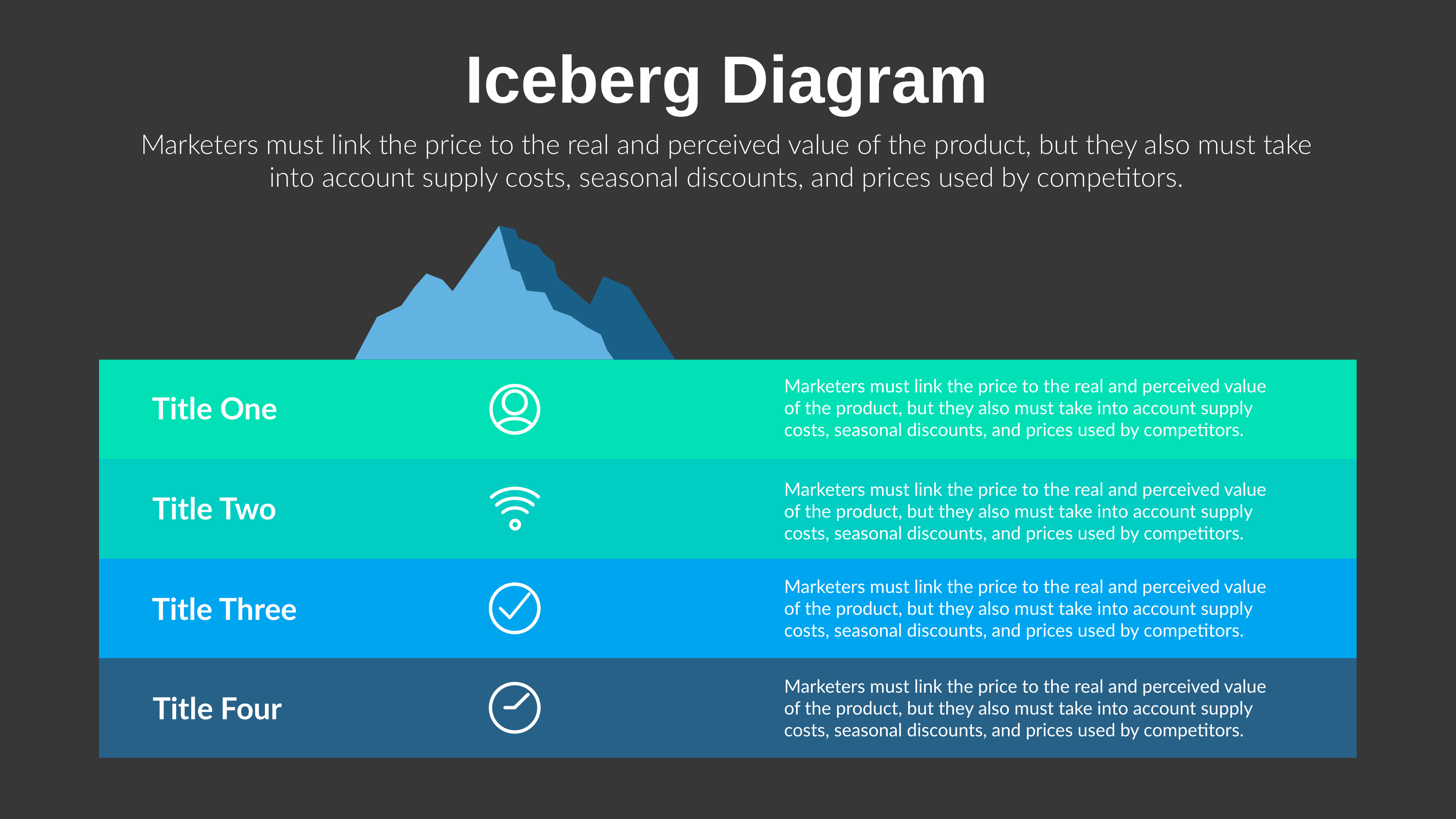

Iceberg Diagram
Marketers must link the price to the real and perceived value of the product, but they also must take into account supply costs, seasonal discounts, and prices used by competitors.

Marketers must link the price to the real and perceived value of the product, but they also must take into account supply costs, seasonal discounts, and prices used by competitors.

Title One

Marketers must link the price to the real and perceived value of the product, but they also must take into account supply costs, seasonal discounts, and prices used by competitors.
Title Two

Marketers must link the price to the real and perceived value of the product, but they also must take into account supply costs, seasonal discounts, and prices used by competitors.

Title Three

Marketers must link the price to the real and perceived value of the product, but they also must take into account supply costs, seasonal discounts, and prices used by competitors.

Title Four